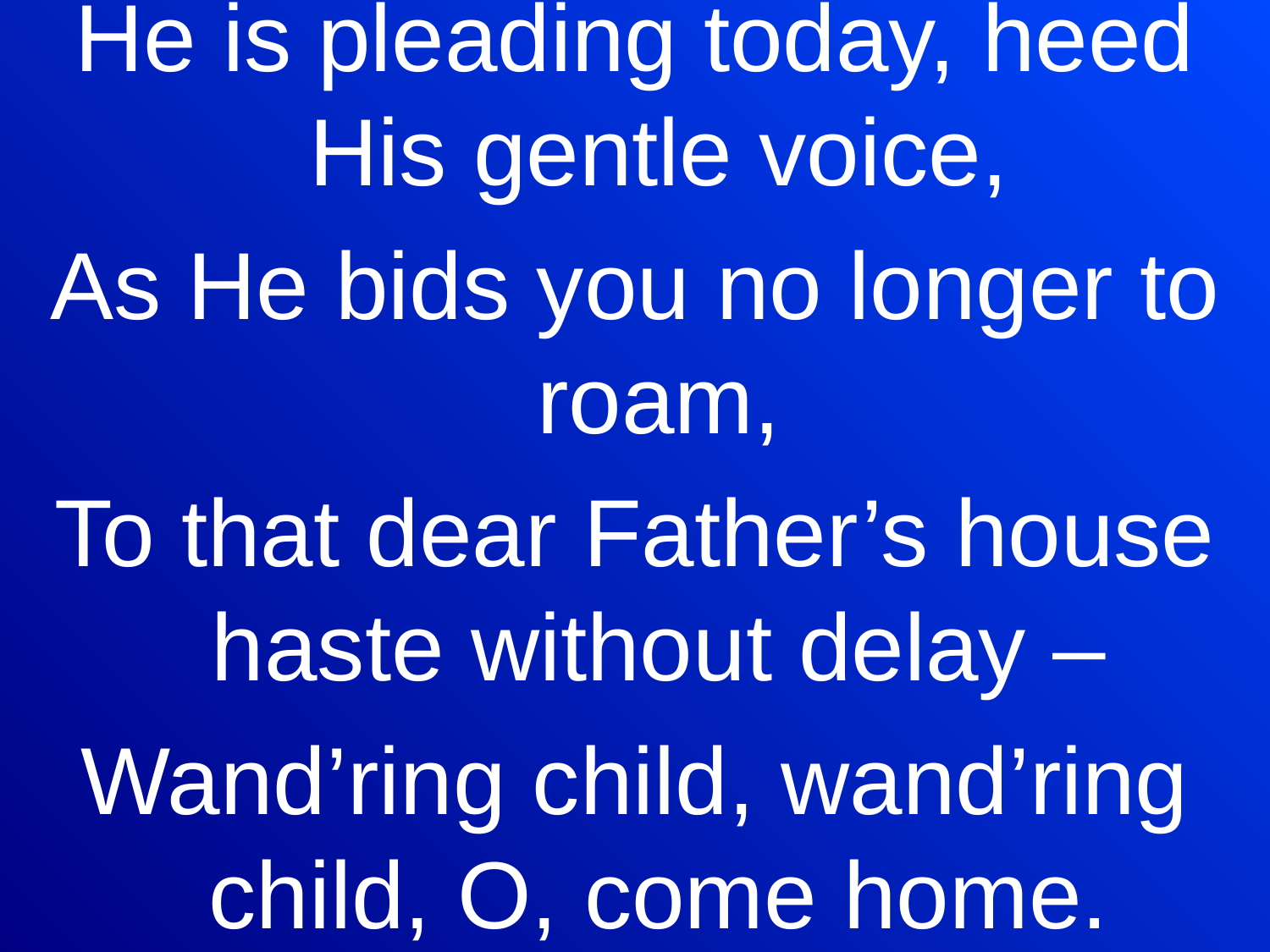

He is pleading today, heed His gentle voice,
As He bids you no longer to roam,
To that dear Father’s house haste without delay –
Wand’ring child, wand’ring child, O, come home.